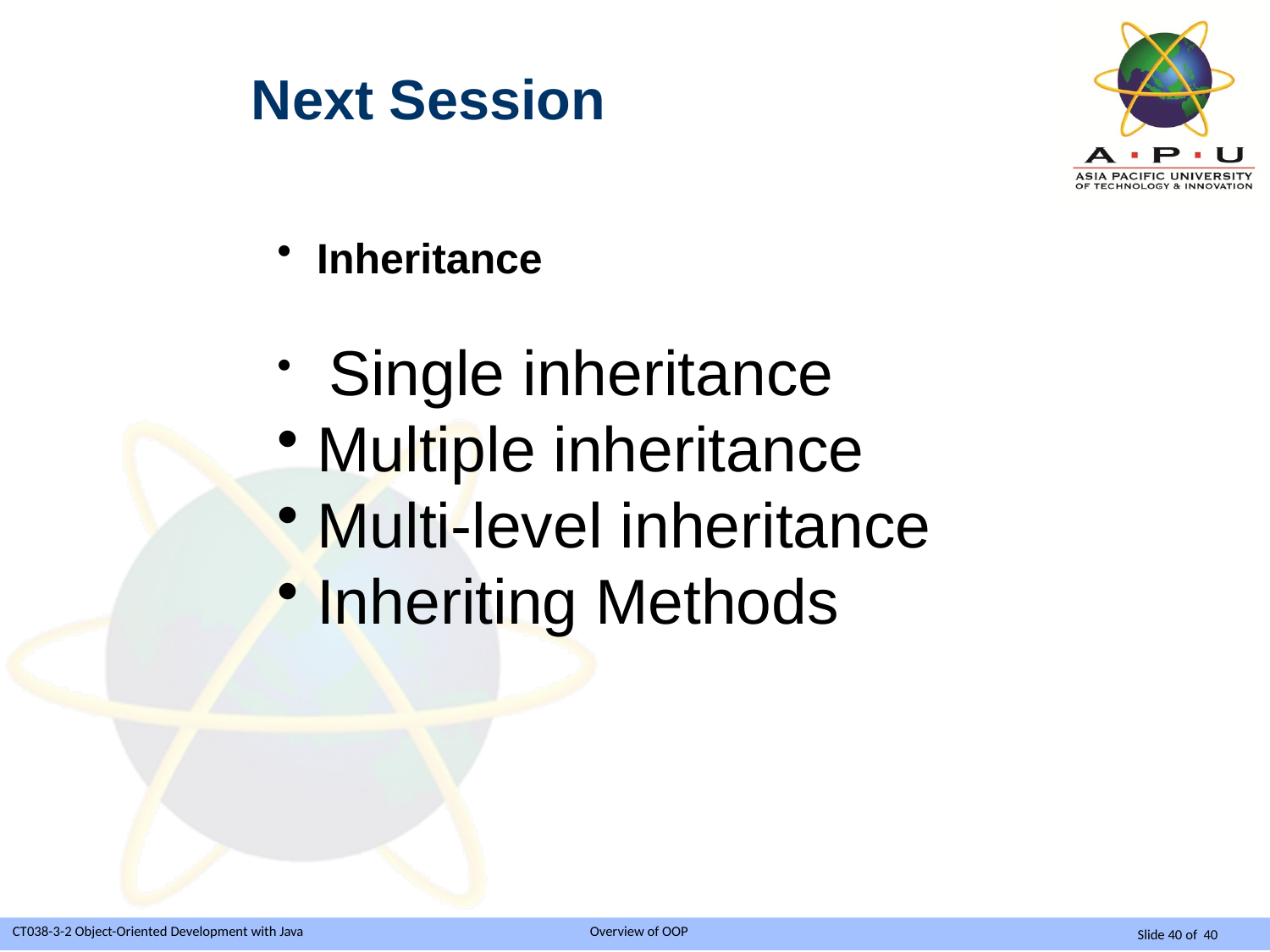

Next Session
Inheritance

 Single inheritance
Multiple inheritance
Multi-level inheritance
Inheriting Methods